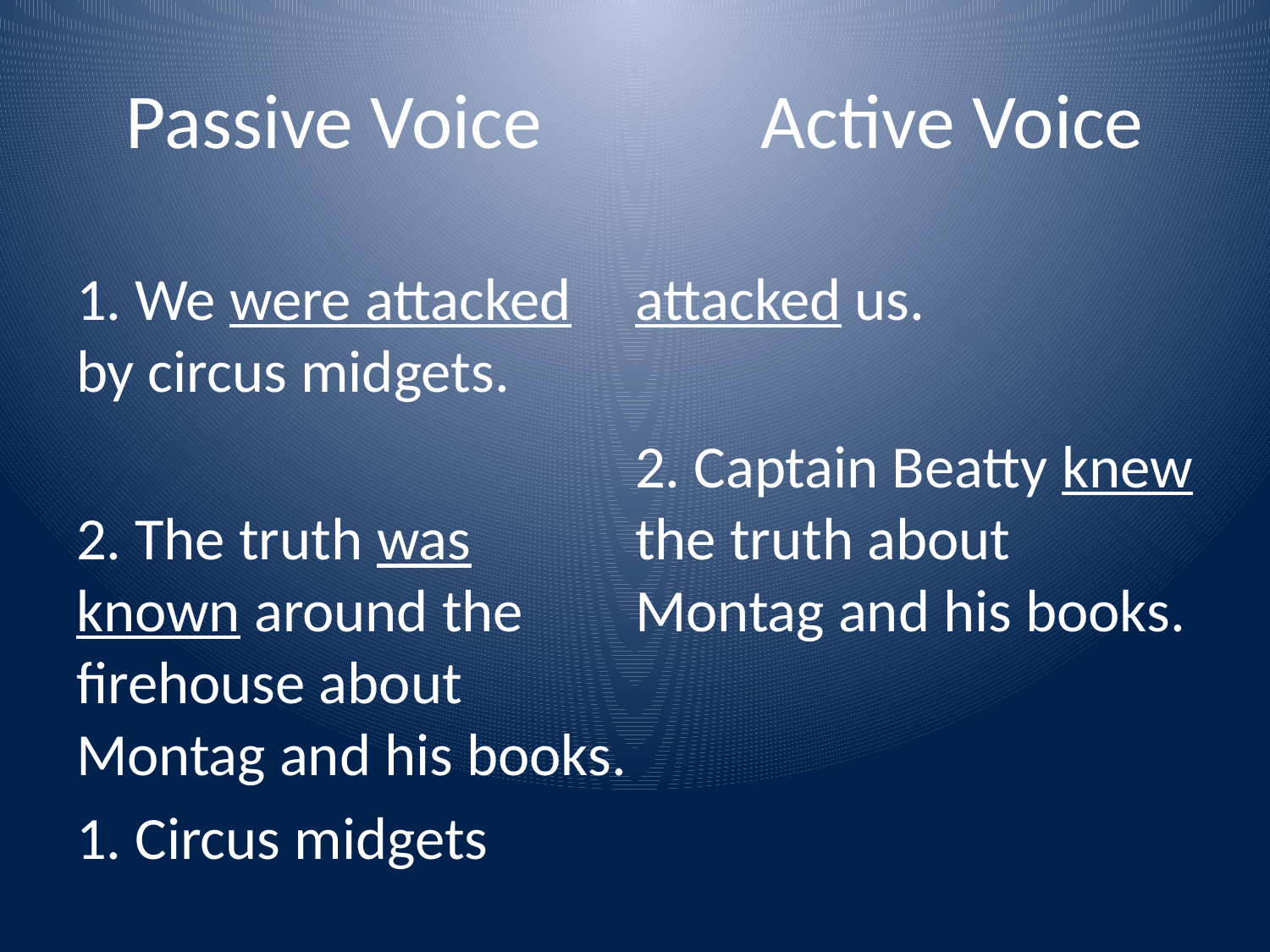

# Passive Voice		Active Voice
1. We were attacked by circus midgets.

2. The truth was known around the firehouse about Montag and his books.
1. Circus midgets attacked us.

2. Captain Beatty knew the truth about Montag and his books.